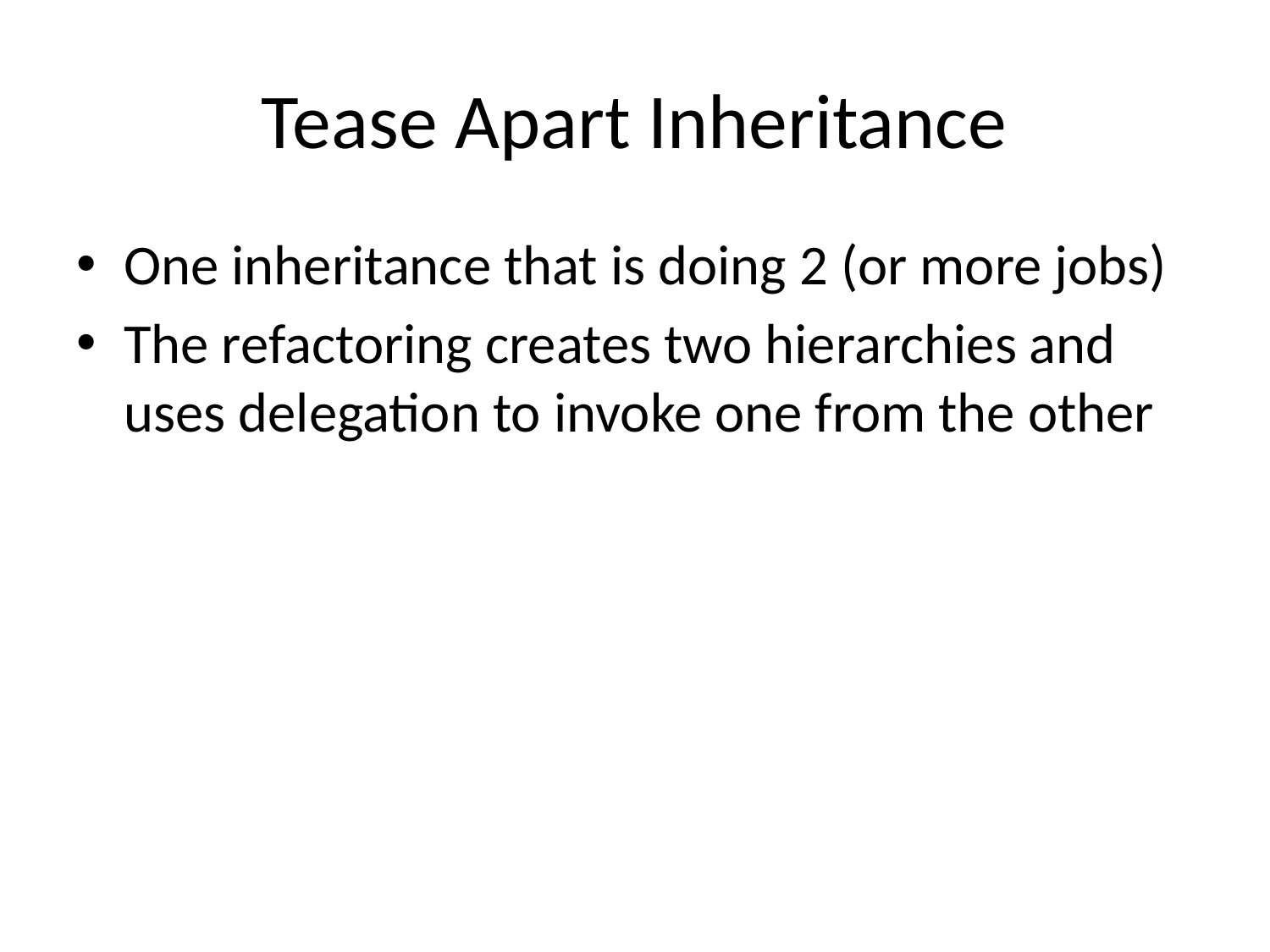

# Tease Apart Inheritance
One inheritance that is doing 2 (or more jobs)
The refactoring creates two hierarchies and uses delegation to invoke one from the other